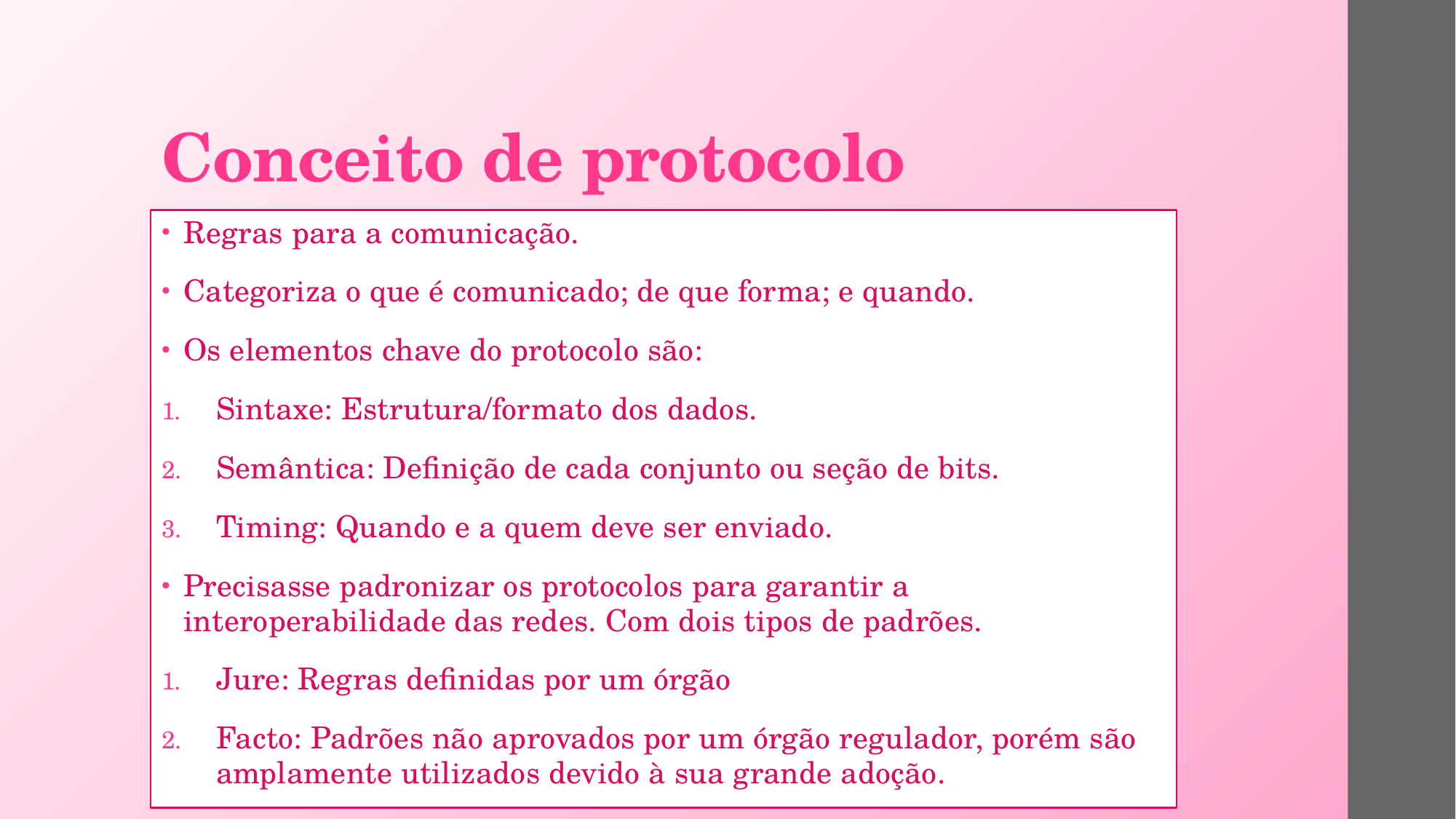

# Conceito de protocolo
Regras para a comunicação.
Categoriza o que é comunicado; de que forma; e quando.
Os elementos chave do protocolo são:
Sintaxe: Estrutura/formato dos dados.
Semântica: Definição de cada conjunto ou seção de bits.
Timing: Quando e a quem deve ser enviado.
Precisasse padronizar os protocolos para garantir a interoperabilidade das redes. Com dois tipos de padrões.
Jure: Regras definidas por um órgão
Facto: Padrões não aprovados por um órgão regulador, porém são amplamente utilizados devido à sua grande adoção.